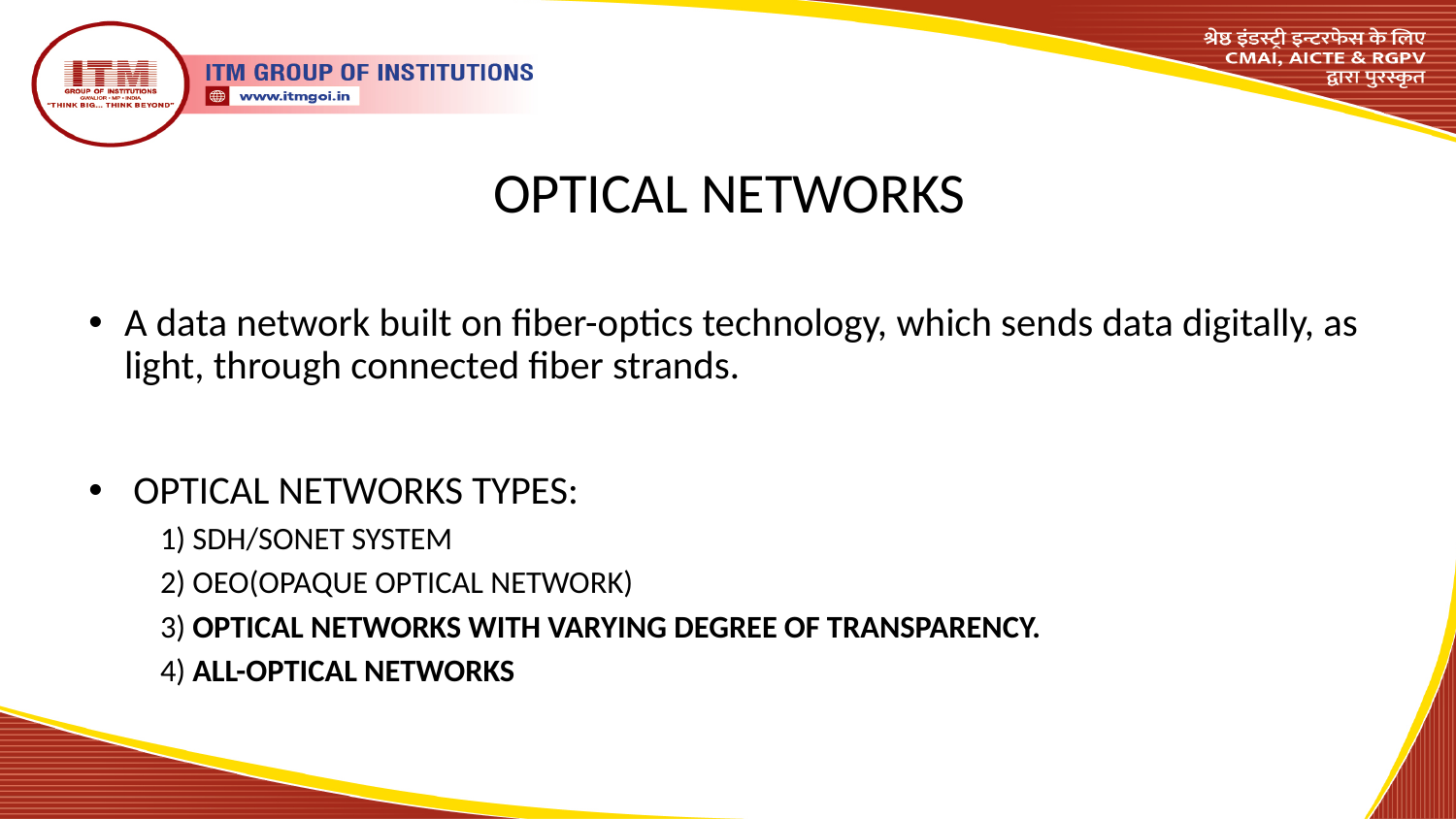

# OPTICAL NETWORKS
A data network built on fiber-optics technology, which sends data digitally, as light, through connected fiber strands.

 OPTICAL NETWORKS TYPES:
1) SDH/SONET SYSTEM
2) OEO(OPAQUE OPTICAL NETWORK)
3) OPTICAL NETWORKS WITH VARYING DEGREE OF TRANSPARENCY.
4) ALL-OPTICAL NETWORKS